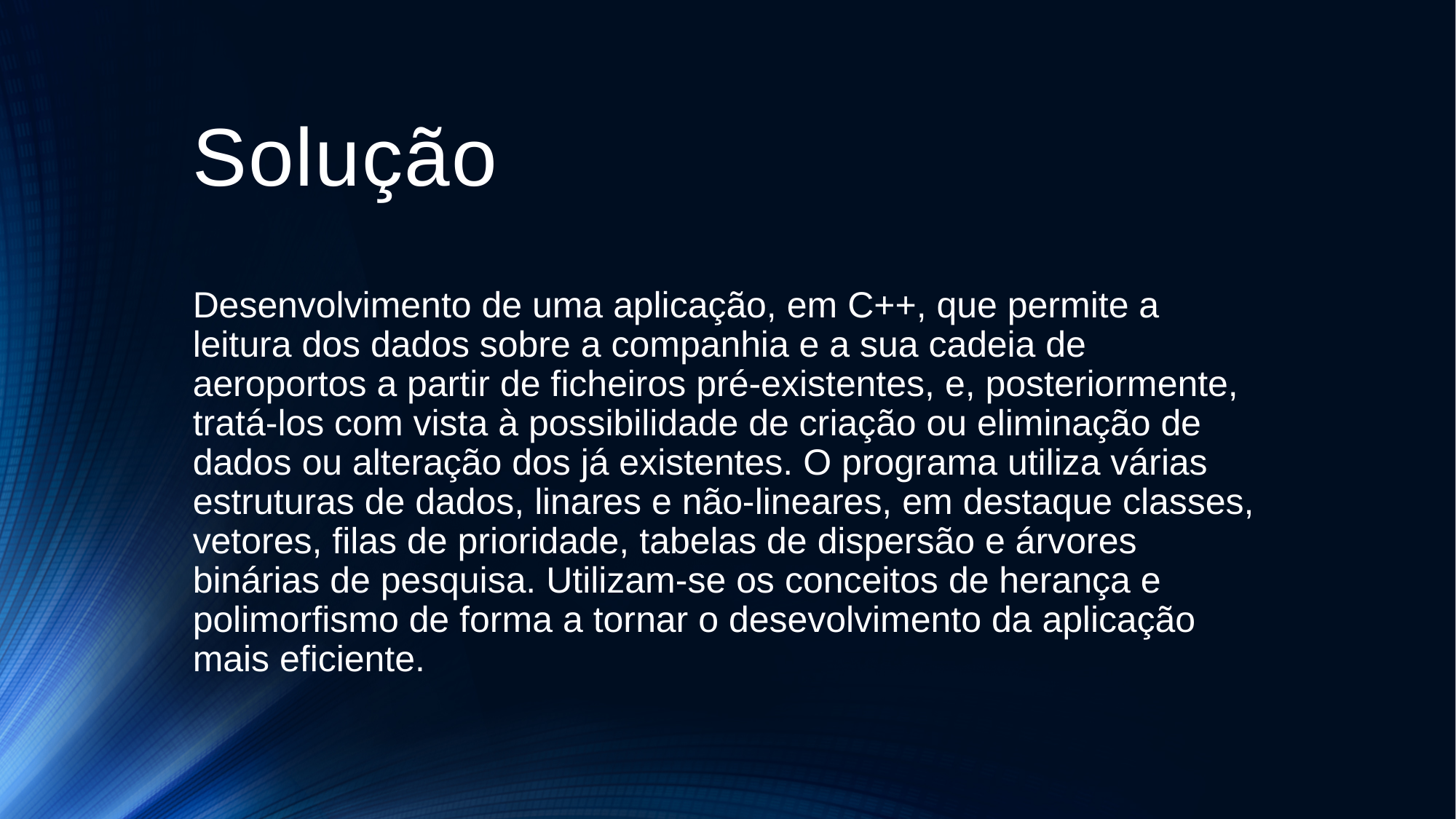

# Solução
Desenvolvimento de uma aplicação, em C++, que permite a leitura dos dados sobre a companhia e a sua cadeia de aeroportos a partir de ficheiros pré-existentes, e, posteriormente, tratá-los com vista à possibilidade de criação ou eliminação de dados ou alteração dos já existentes. O programa utiliza várias estruturas de dados, linares e não-lineares, em destaque classes, vetores, filas de prioridade, tabelas de dispersão e árvores binárias de pesquisa. Utilizam-se os conceitos de herança e polimorfismo de forma a tornar o desevolvimento da aplicação mais eficiente.